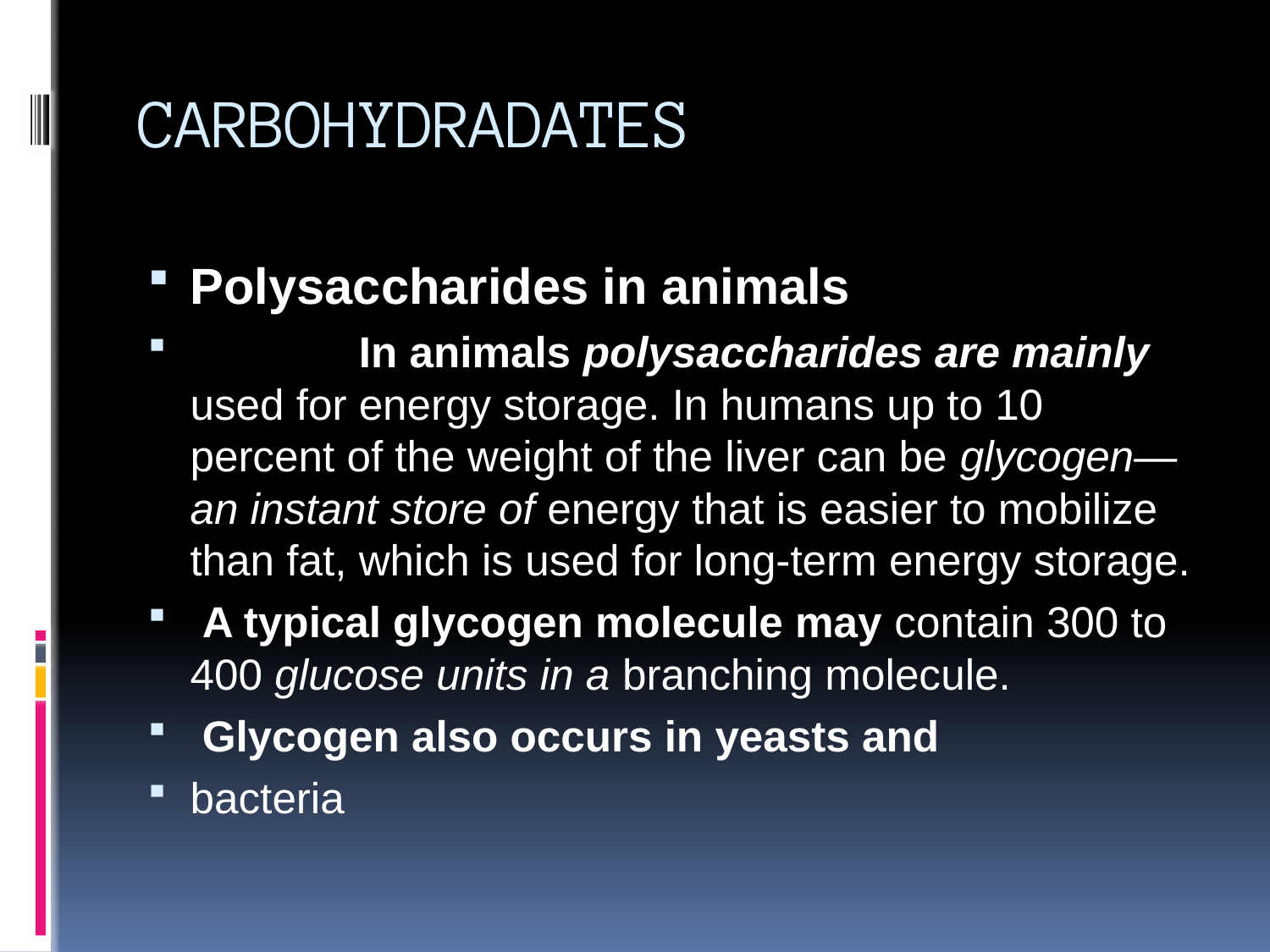

# CARBOHYDRADATES
Polysaccharides in animals
              In animals polysaccharides are mainly used for energy storage. In humans up to 10 percent of the weight of the liver can be glycogen—an instant store of energy that is easier to mobilize than fat, which is used for long-term energy storage.
 A typical glycogen molecule may contain 300 to 400 glucose units in a branching molecule.
 Glycogen also occurs in yeasts and
bacteria